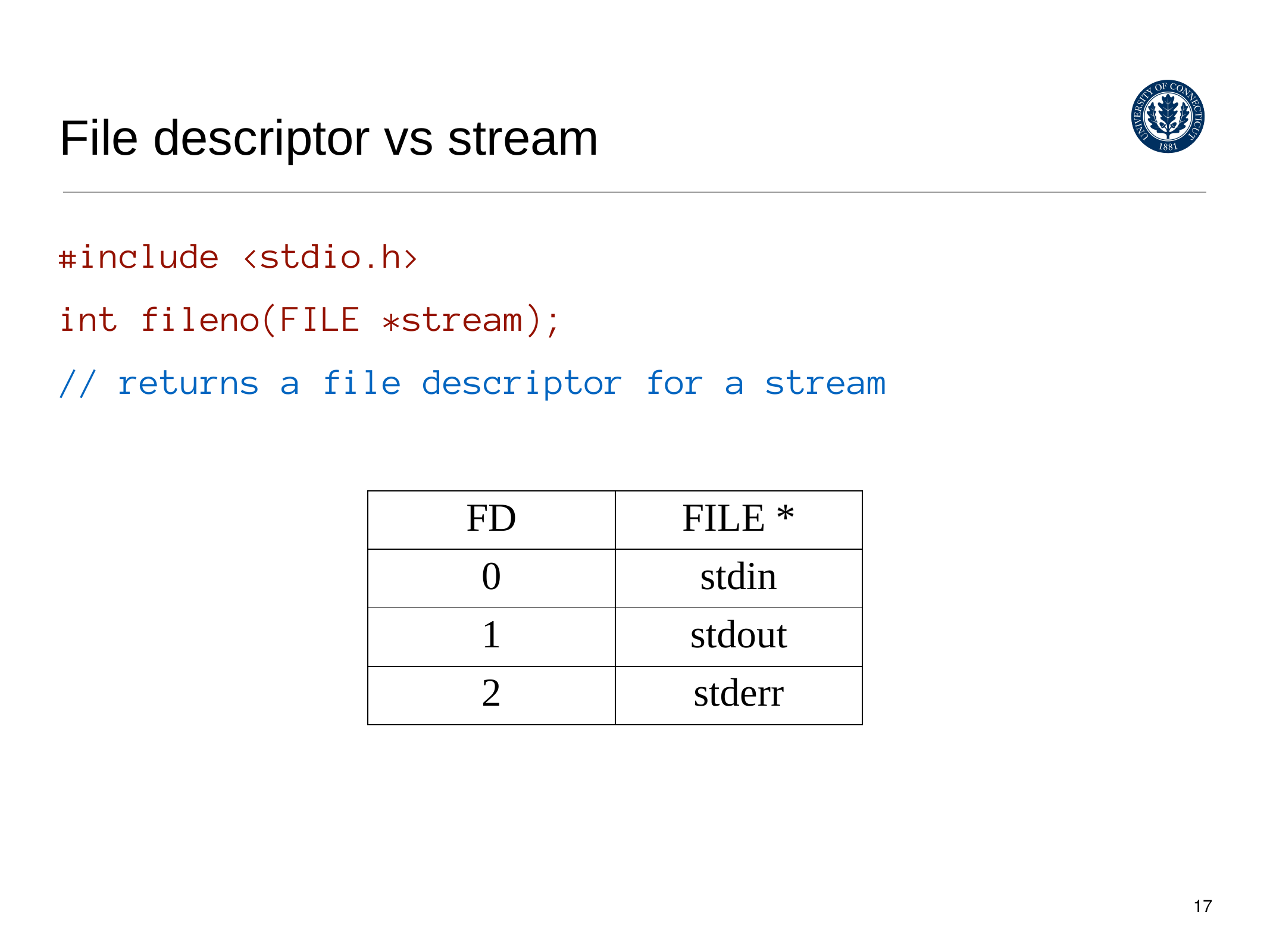

# File descriptor vs stream
#include <stdio.h>
int fileno(FILE *stream);
// returns a file descriptor for a stream

| FD | FILE \* |
| --- | --- |
| 0 | stdin |
| 1 | stdout |
| 2 | stderr |
17